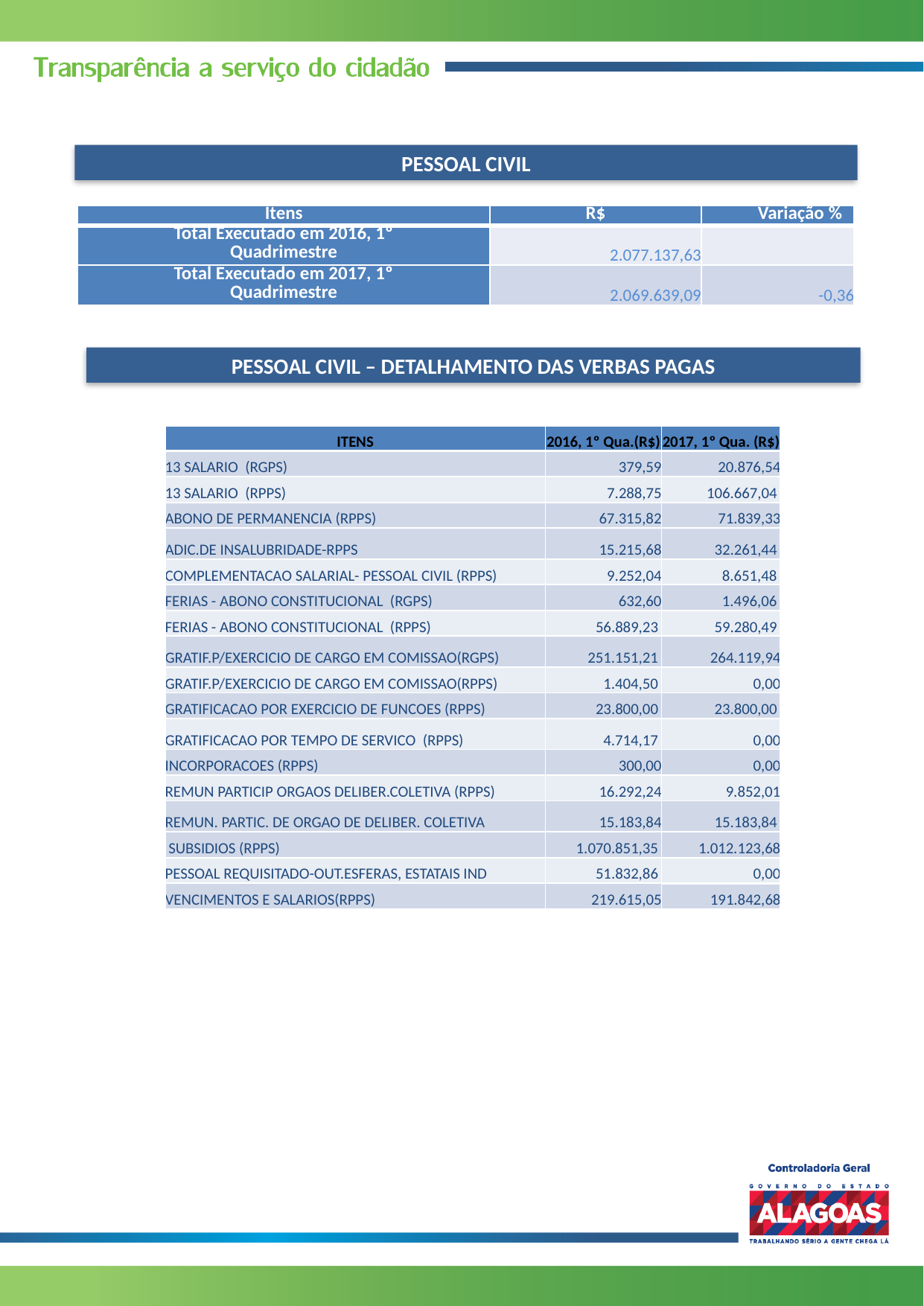

PESSOAL CIVIL
| Itens | R$ | Variação % |
| --- | --- | --- |
| Total Executado em 2016, 1º Quadrimestre | 2.077.137,63 |  |
| Total Executado em 2017, 1º Quadrimestre | 2.069.639,09 | -0,36 |
PESSOAL CIVIL – DETALHAMENTO DAS VERBAS PAGAS
| ITENS | 2016, 1º Qua.(R$) | 2017, 1º Qua. (R$) |
| --- | --- | --- |
| 13 SALARIO (RGPS) | 379,59 | 20.876,54 |
| 13 SALARIO (RPPS) | 7.288,75 | 106.667,04 |
| ABONO DE PERMANENCIA (RPPS) | 67.315,82 | 71.839,33 |
| ADIC.DE INSALUBRIDADE-RPPS | 15.215,68 | 32.261,44 |
| COMPLEMENTACAO SALARIAL- PESSOAL CIVIL (RPPS) | 9.252,04 | 8.651,48 |
| FERIAS - ABONO CONSTITUCIONAL (RGPS) | 632,60 | 1.496,06 |
| FERIAS - ABONO CONSTITUCIONAL (RPPS) | 56.889,23 | 59.280,49 |
| GRATIF.P/EXERCICIO DE CARGO EM COMISSAO(RGPS) | 251.151,21 | 264.119,94 |
| GRATIF.P/EXERCICIO DE CARGO EM COMISSAO(RPPS) | 1.404,50 | 0,00 |
| GRATIFICACAO POR EXERCICIO DE FUNCOES (RPPS) | 23.800,00 | 23.800,00 |
| GRATIFICACAO POR TEMPO DE SERVICO (RPPS) | 4.714,17 | 0,00 |
| INCORPORACOES (RPPS) | 300,00 | 0,00 |
| REMUN PARTICIP ORGAOS DELIBER.COLETIVA (RPPS) | 16.292,24 | 9.852,01 |
| REMUN. PARTIC. DE ORGAO DE DELIBER. COLETIVA | 15.183,84 | 15.183,84 |
| SUBSIDIOS (RPPS) | 1.070.851,35 | 1.012.123,68 |
| PESSOAL REQUISITADO-OUT.ESFERAS, ESTATAIS IND | 51.832,86 | 0,00 |
| VENCIMENTOS E SALARIOS(RPPS) | 219.615,05 | 191.842,68 |